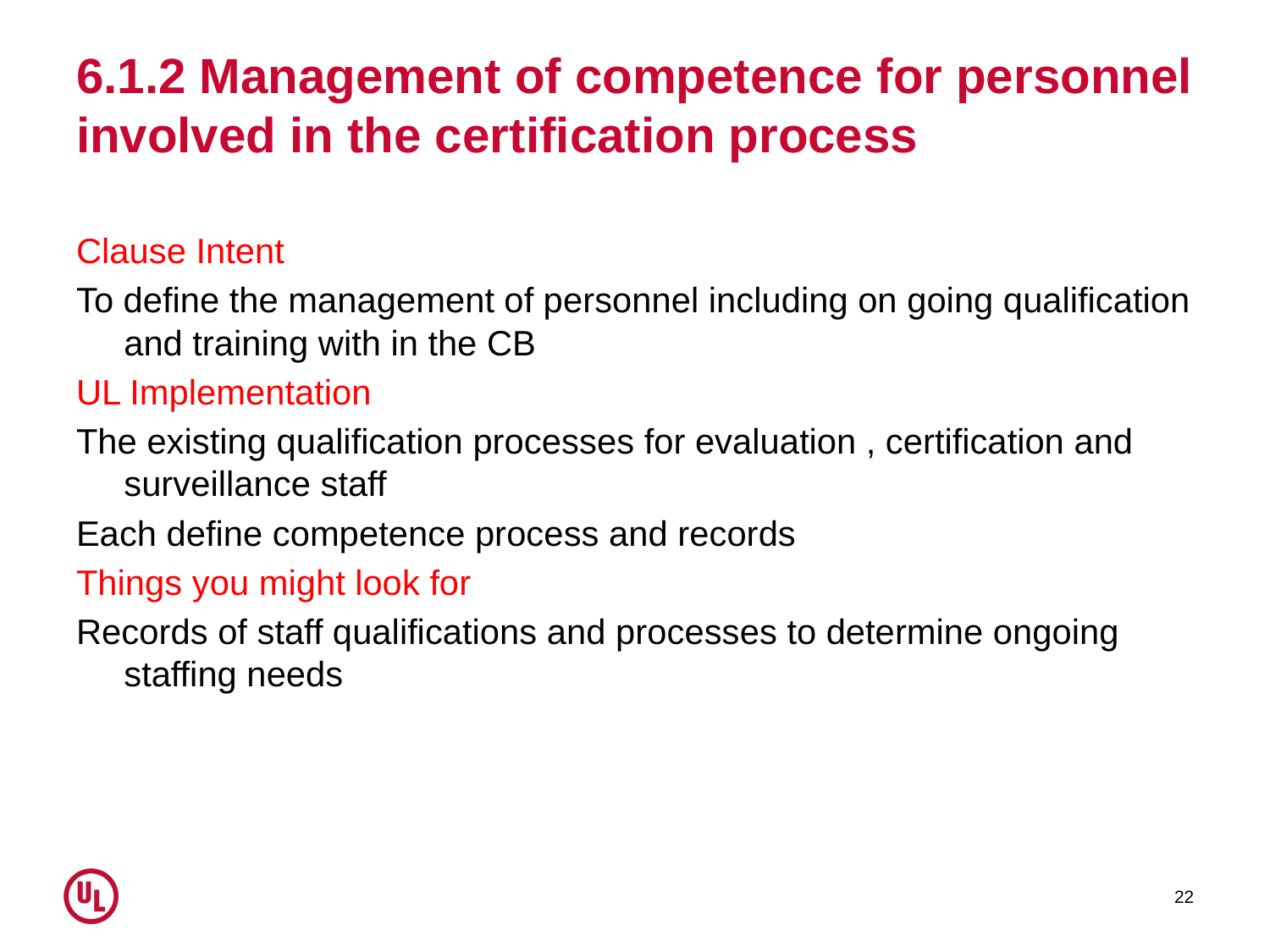

# 6.1.2 Management of competence for personnel involved in the certification process
Clause Intent
To define the management of personnel including on going qualification and training with in the CB
UL Implementation
The existing qualification processes for evaluation , certification and surveillance staff
Each define competence process and records
Things you might look for
Records of staff qualifications and processes to determine ongoing staffing needs

22